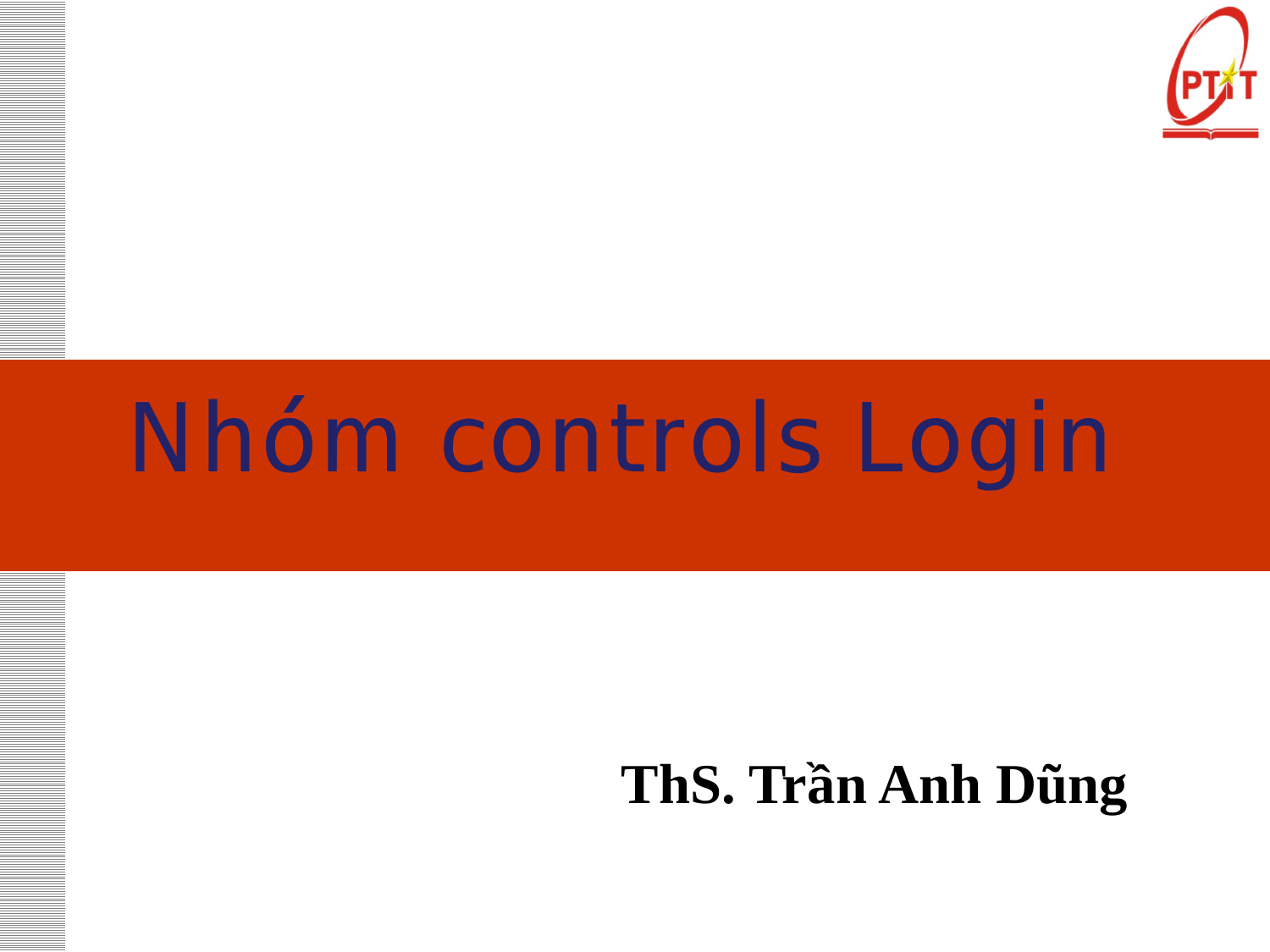

Nhóm controls Login
ThS. Trần Anh Dũng